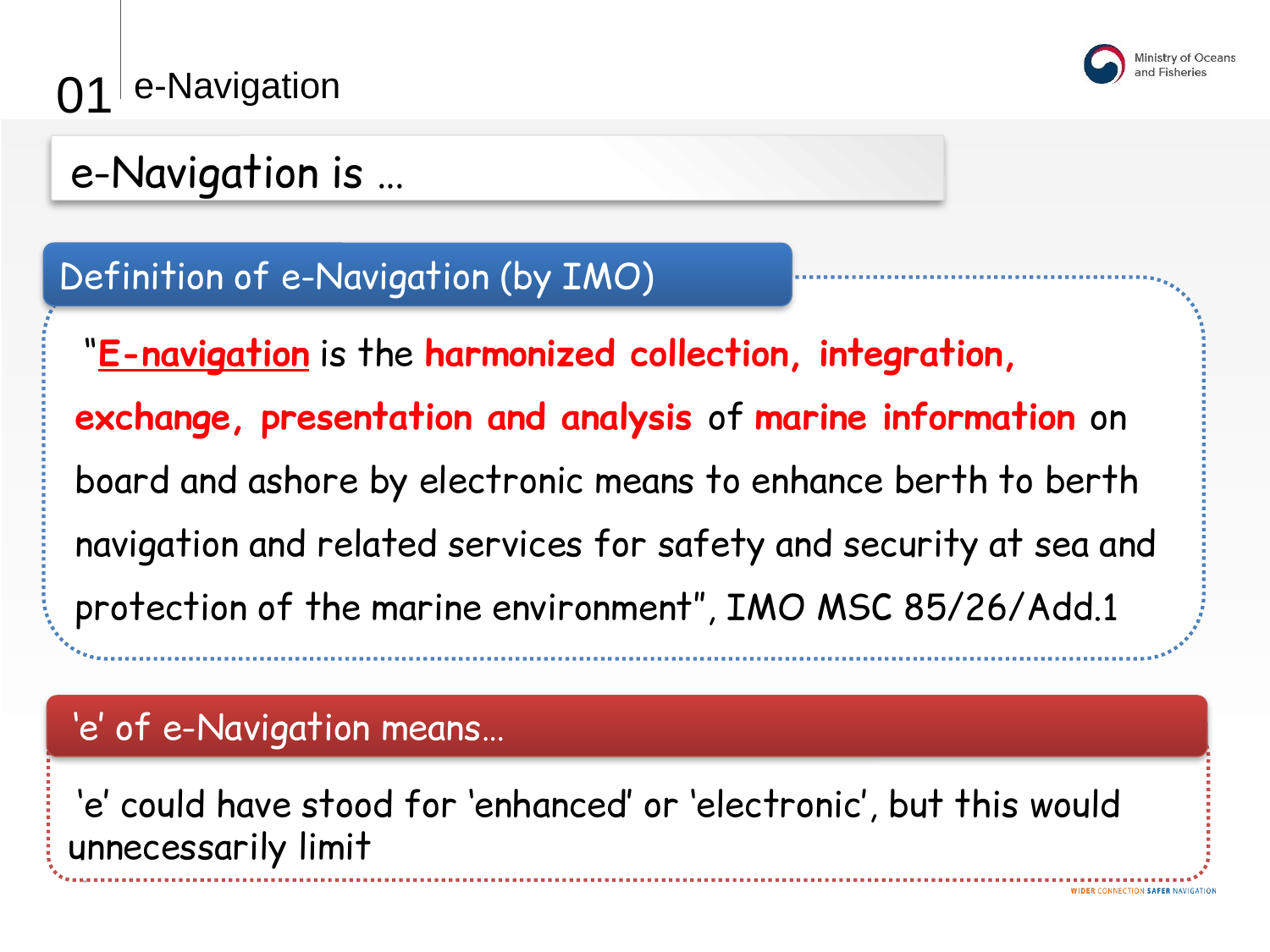

01
e-Navigation
e-Navigation is …
Definition of e-Navigation (by IMO)
 “E-navigation is the harmonized collection, integration, exchange, presentation and analysis of marine information on board and ashore by electronic means to enhance berth to berth navigation and related services for safety and security at sea and protection of the marine environment”, IMO MSC 85/26/Add.1
 ‘e’ of e-Navigation means…

 ‘e’ could have stood for ‘enhanced’ or ‘electronic’, but this would unnecessarily limit